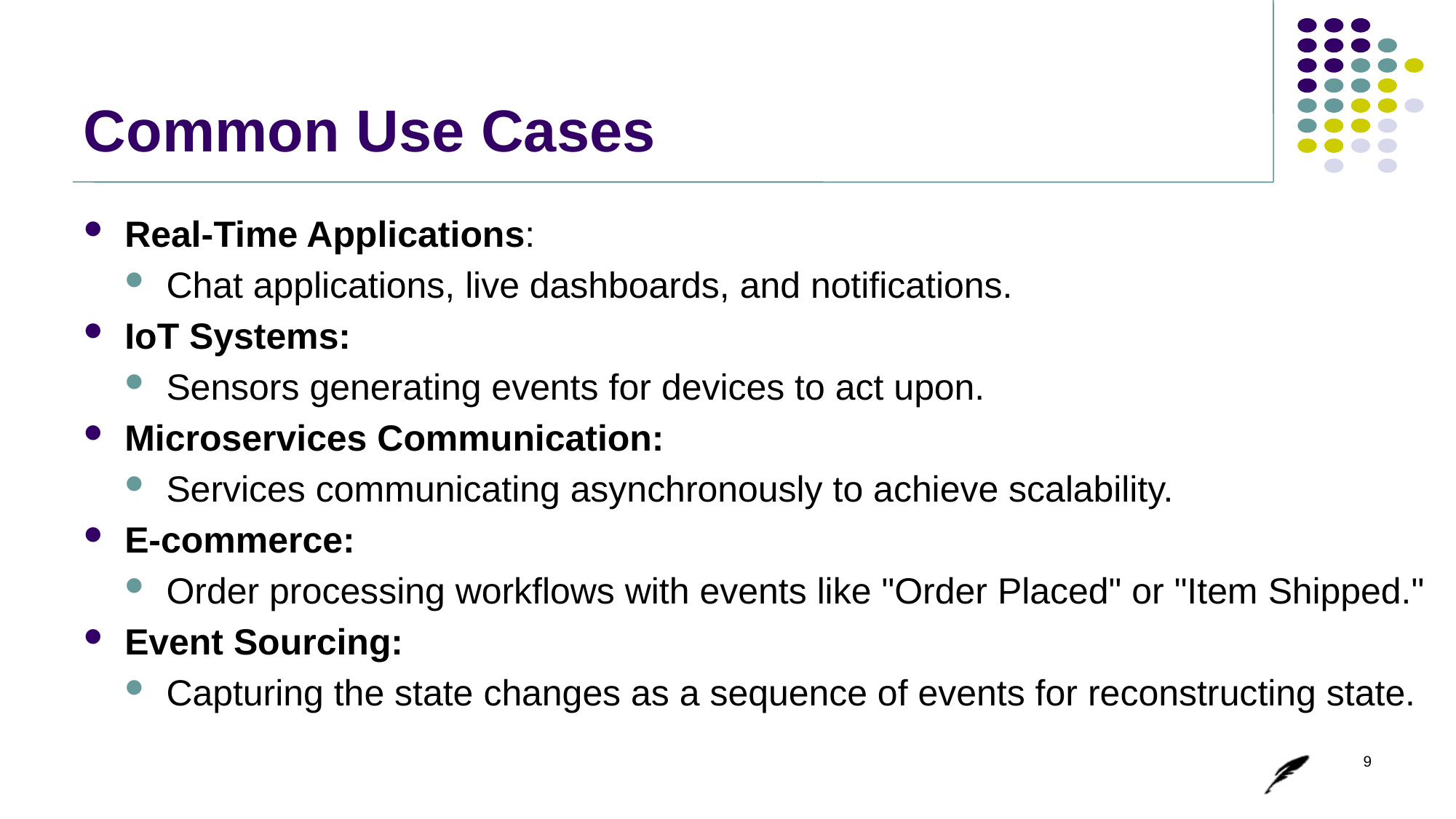

# Common Use Cases
Real-Time Applications:
Chat applications, live dashboards, and notifications.
IoT Systems:
Sensors generating events for devices to act upon.
Microservices Communication:
Services communicating asynchronously to achieve scalability.
E-commerce:
Order processing workflows with events like "Order Placed" or "Item Shipped."
Event Sourcing:
Capturing the state changes as a sequence of events for reconstructing state.
9